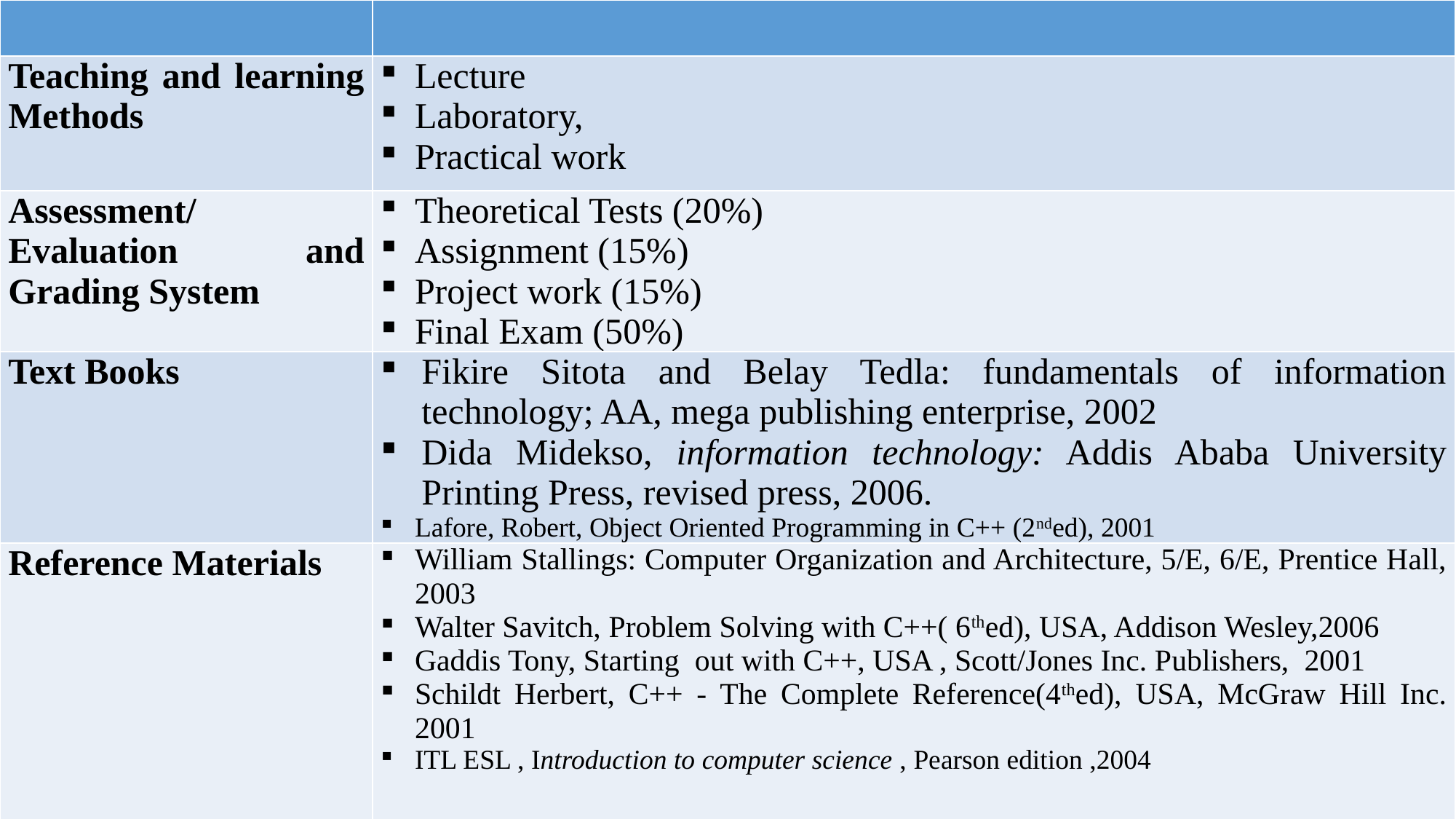

|  |  |
| --- | --- |
| Teaching and learning Methods | Lecture Laboratory, Practical work |
| Assessment/Evaluation and Grading System | Theoretical Tests (20%) Assignment (15%) Project work (15%) Final Exam (50%) |
| Text Books | Fikire Sitota and Belay Tedla: fundamentals of information technology; AA, mega publishing enterprise, 2002 Dida Midekso, information technology: Addis Ababa University Printing Press, revised press, 2006. Lafore, Robert, Object Oriented Programming in C++ (2nded), 2001 |
| Reference Materials | William Stallings: Computer Organization and Architecture, 5/E, 6/E, Prentice Hall, 2003 Walter Savitch, Problem Solving with C++( 6thed), USA, Addison Wesley,2006 Gaddis Tony, Starting out with C++, USA , Scott/Jones Inc. Publishers, 2001 Schildt Herbert, C++ - The Complete Reference(4thed), USA, McGraw Hill Inc. 2001 ITL ESL , Introduction to computer science , Pearson edition ,2004 |
12